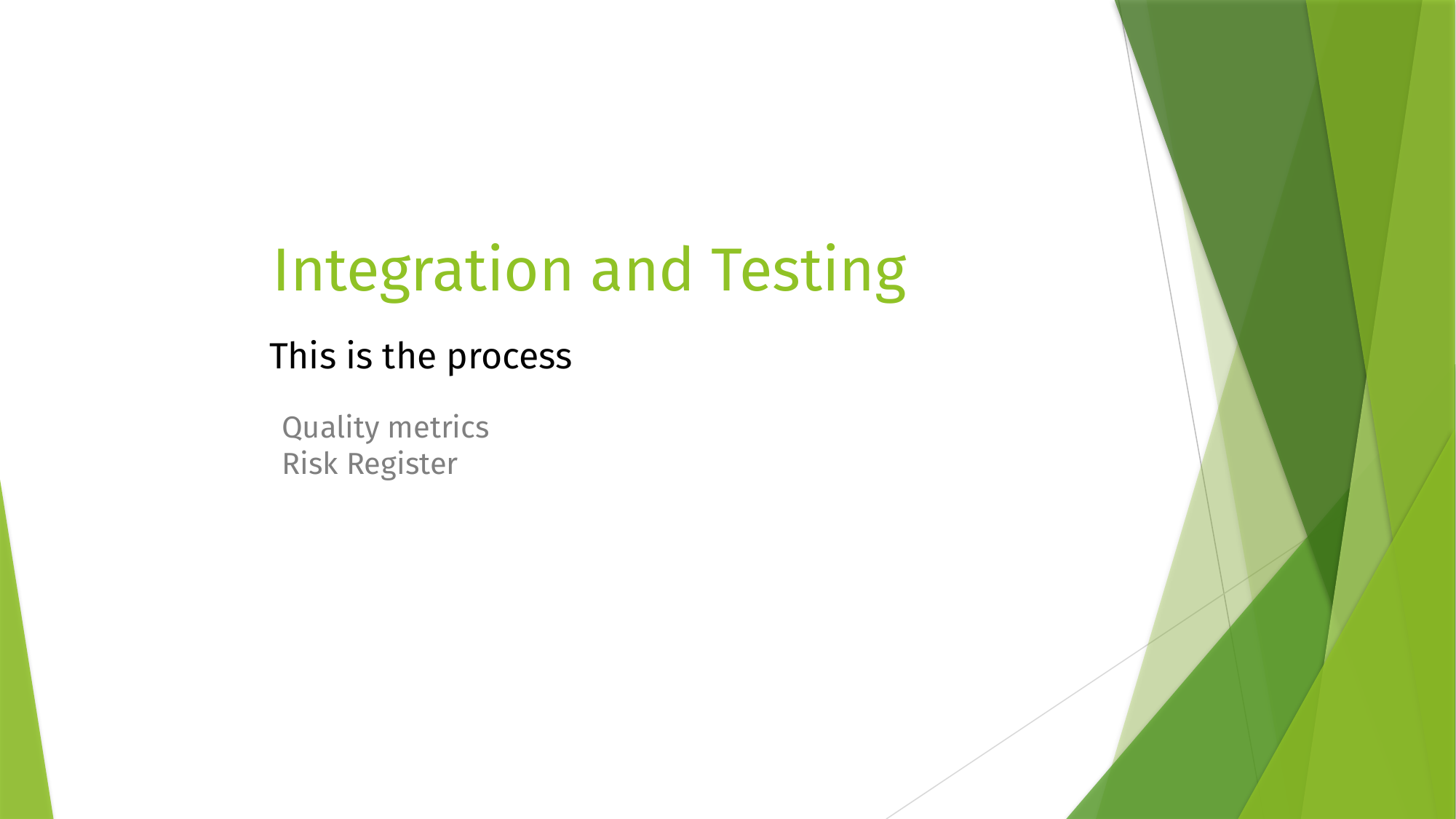

# Integration and Testing
This is the process
Quality metrics
Risk Register